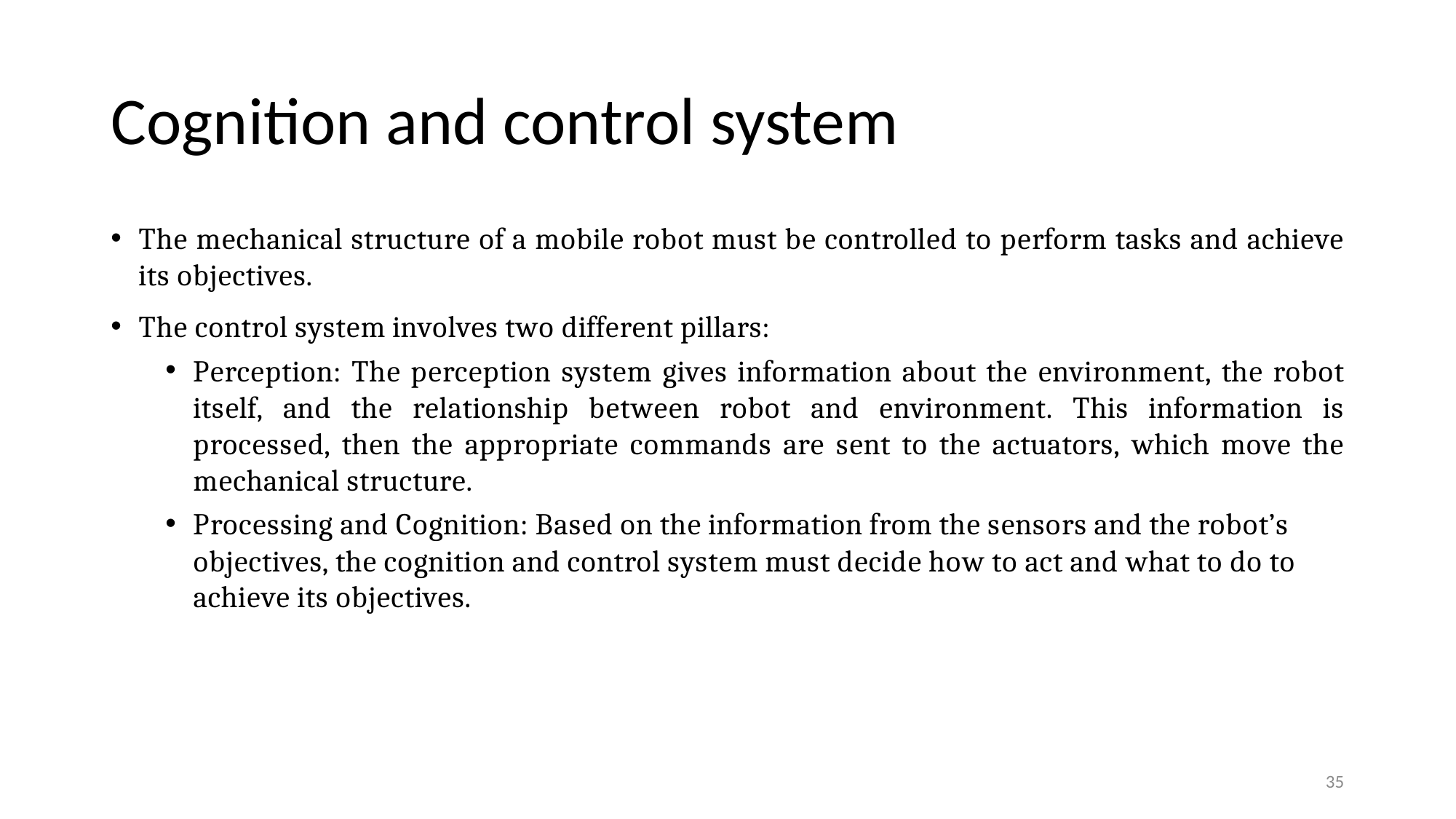

# Cognition and control system
The mechanical structure of a mobile robot must be controlled to perform tasks and achieve its objectives.
The control system involves two different pillars:
Perception: The perception system gives information about the environment, the robot itself, and the relationship between robot and environment. This information is processed, then the appropriate commands are sent to the actuators, which move the mechanical structure.
Processing and Cognition: Based on the information from the sensors and the robot’s objectives, the cognition and control system must decide how to act and what to do to achieve its objectives.

35